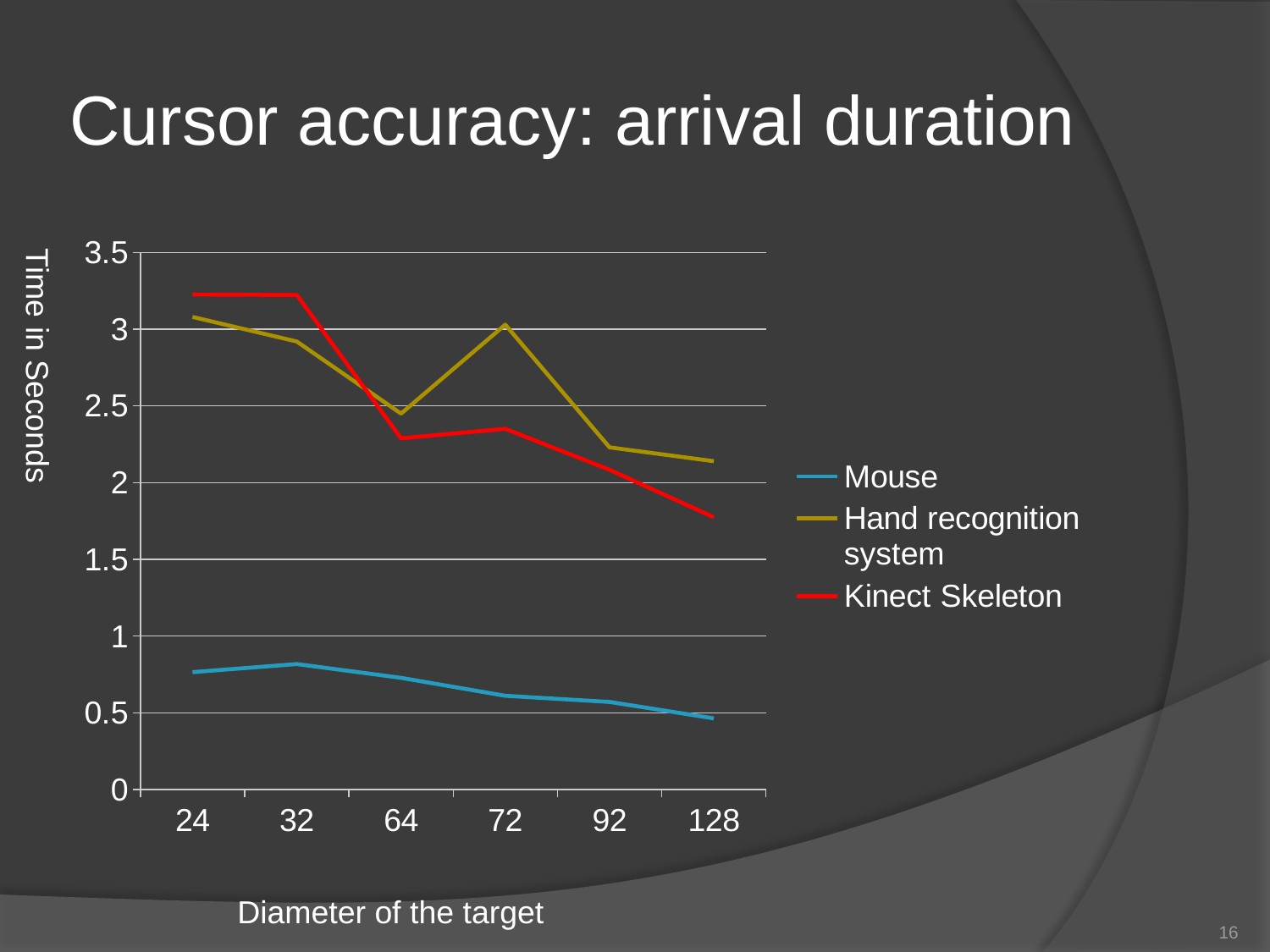

# Cursor accuracy: arrival duration

### Chart

| Category |  |  |  |
|---|---|---|---|
| 24 | 0.765 | 3.08 | 3.226 |
| 32 | 0.818 | 2.92 | 3.223 |
| 64 | 0.728 | 2.45 | 2.289 |
| 72 | 0.611 | 3.03 | 2.351 |
| 92 | 0.571 | 2.23 | 2.084 |
| 128 | 0.464 | 2.14 | 1.775 |
Time in Seconds
Diameter of the target
16